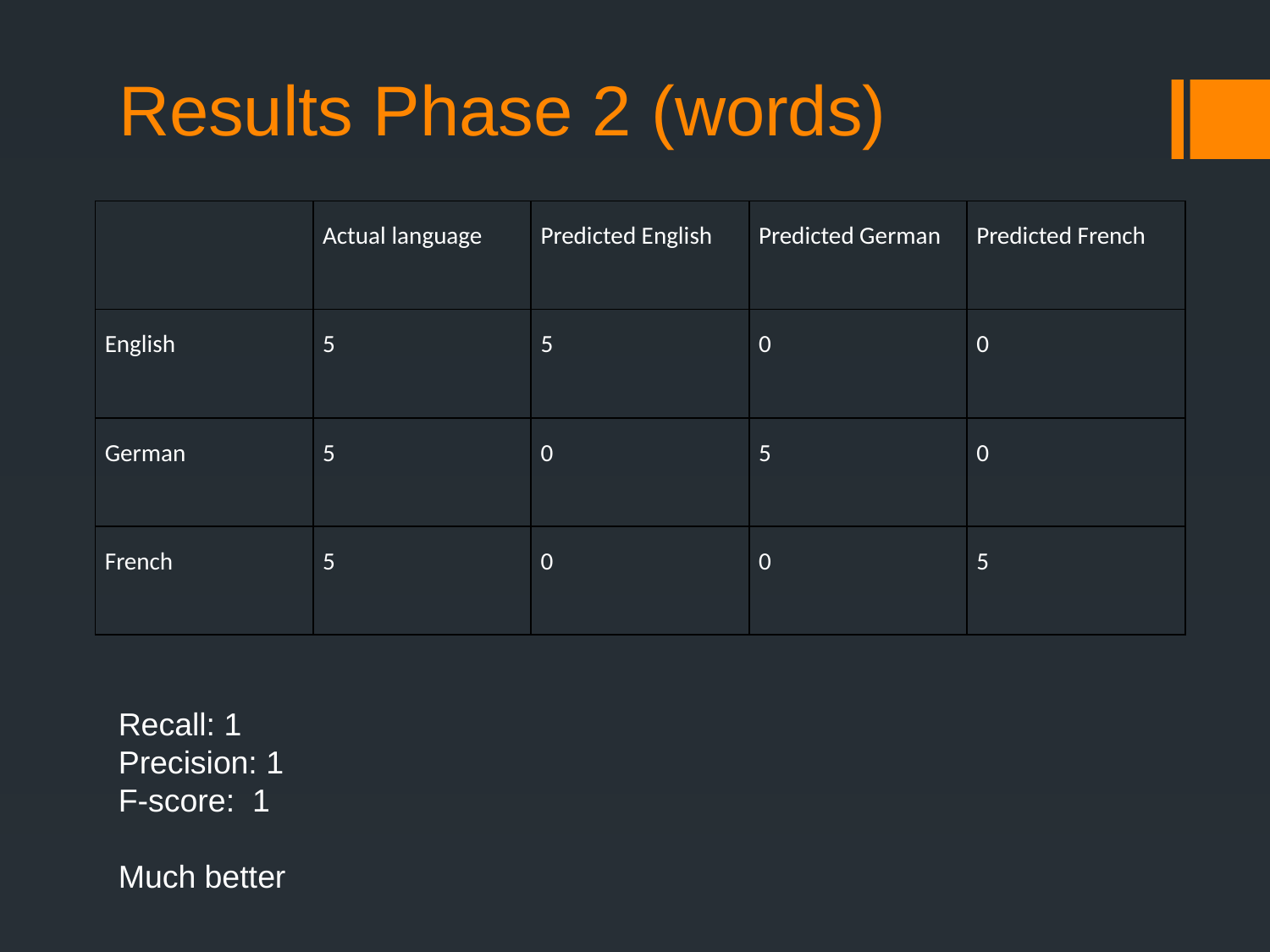

# Results Phase 2 (words)
|  | Actual language | Predicted English | Predicted German | Predicted French |
| --- | --- | --- | --- | --- |
| English | 5 | 5 | 0 | 0 |
| German | 5 | 0 | 5 | 0 |
| French | 5 | 0 | 0 | 5 |
Recall: 1
Precision: 1
F-score:  1

Much better